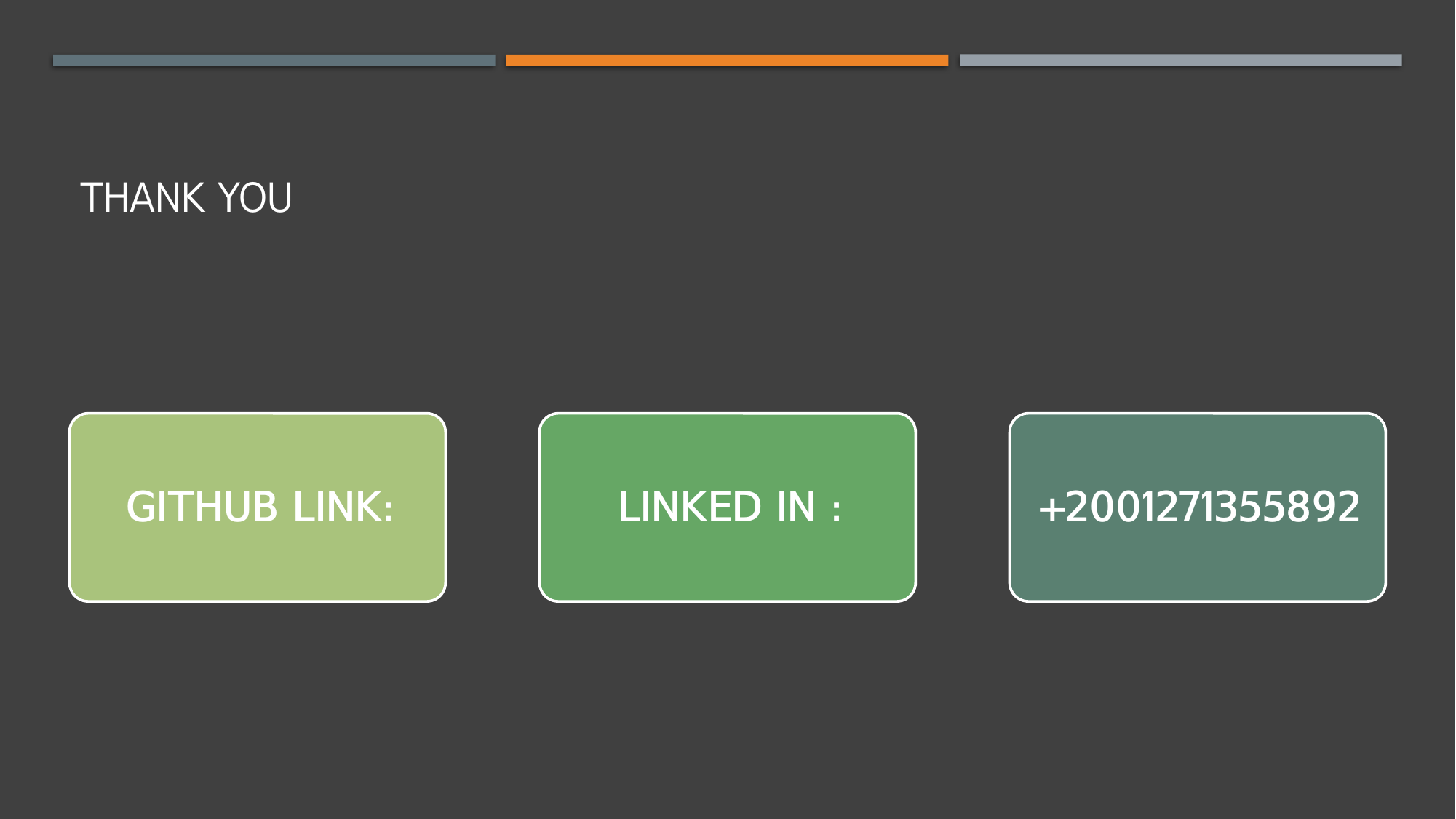

# Thank You
GitHub Link:
LINKED IN :
+2001271355892